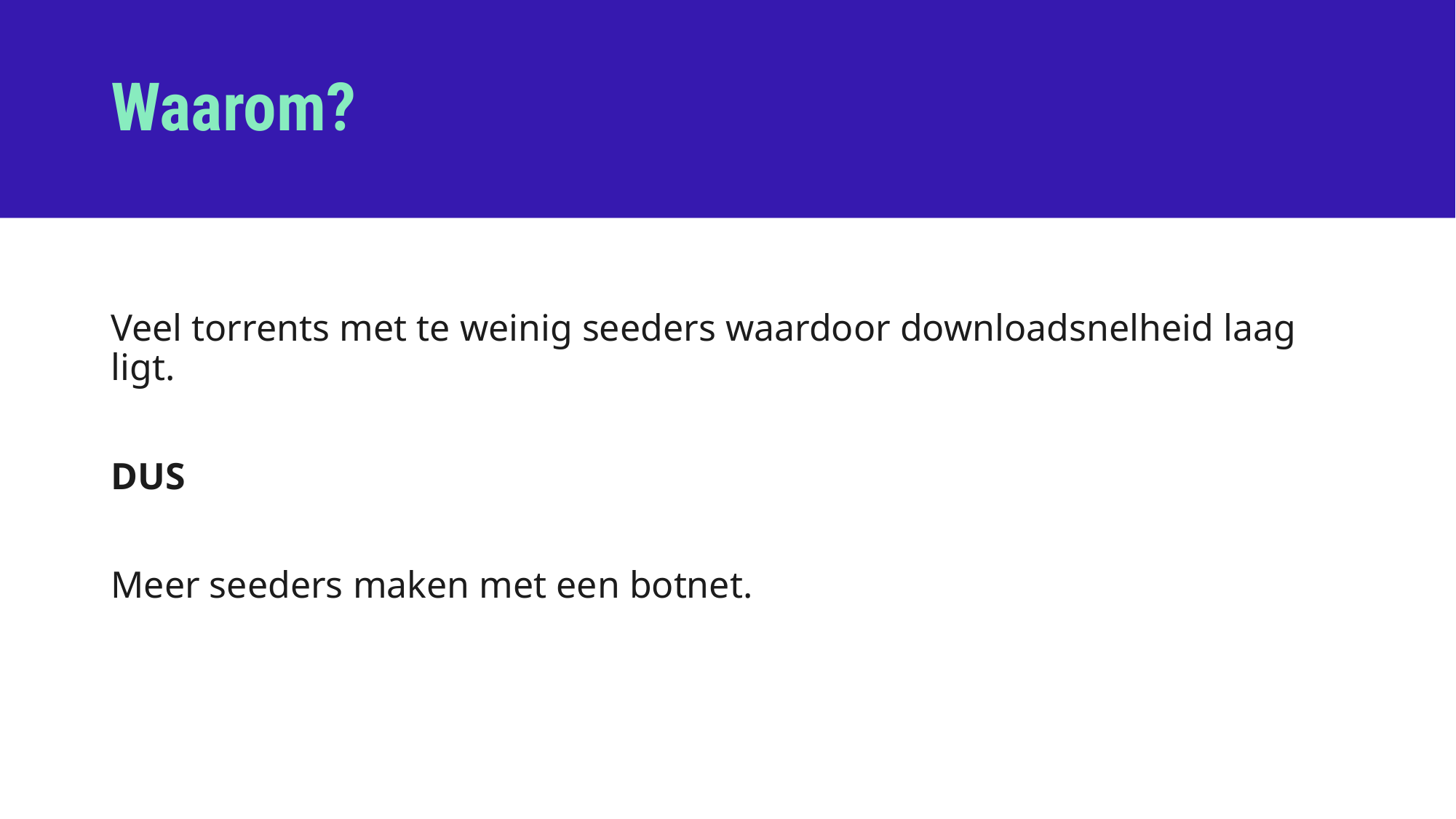

# Waarom?
Veel torrents met te weinig seeders waardoor downloadsnelheid laag ligt.

DUS

Meer seeders maken met een botnet.